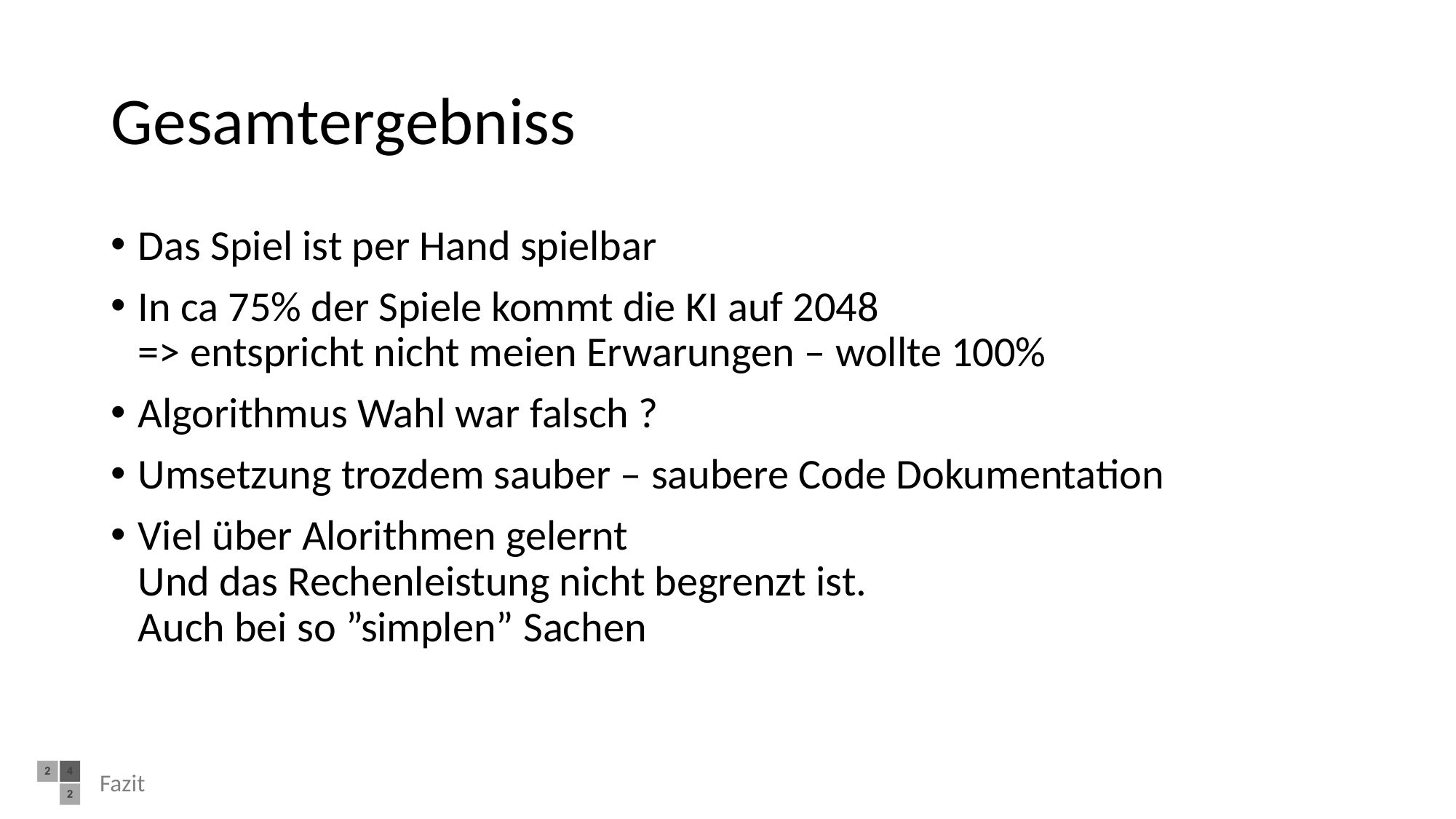

# Gesamtergebniss
Das Spiel ist per Hand spielbar
In ca 75% der Spiele kommt die KI auf 2048
=> entspricht nicht meien Erwarungen – wollte 100%
Algorithmus Wahl war falsch ?
Umsetzung trozdem sauber – saubere Code Dokumentation
Viel über Alorithmen gelernt
Und das Rechenleistung nicht begrenzt ist.
Auch bei so ”simplen” Sachen
Fazit